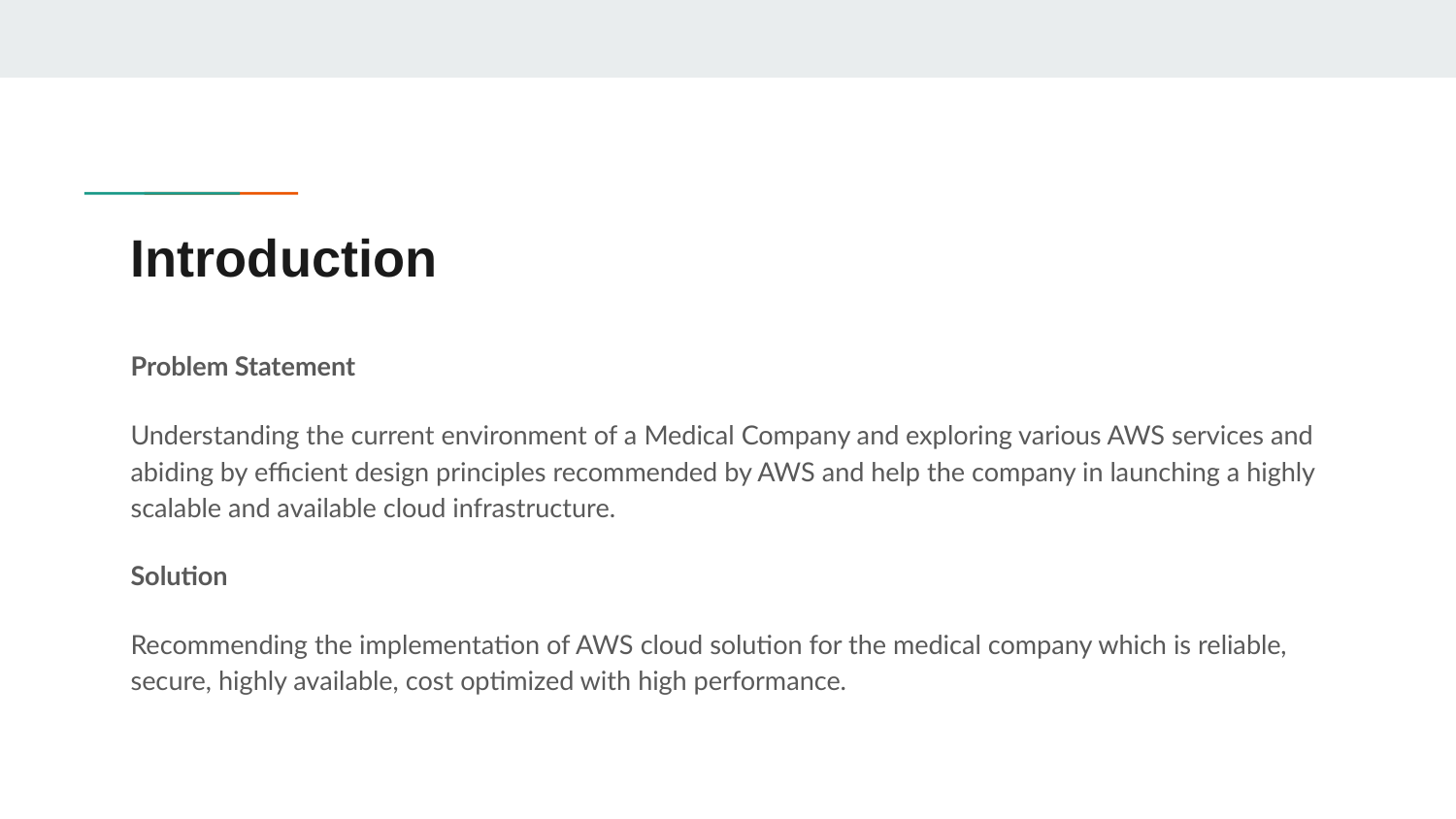

# Introduction
Problem Statement
Understanding the current environment of a Medical Company and exploring various AWS services and abiding by efficient design principles recommended by AWS and help the company in launching a highly scalable and available cloud infrastructure.
Solution
Recommending the implementation of AWS cloud solution for the medical company which is reliable, secure, highly available, cost optimized with high performance.